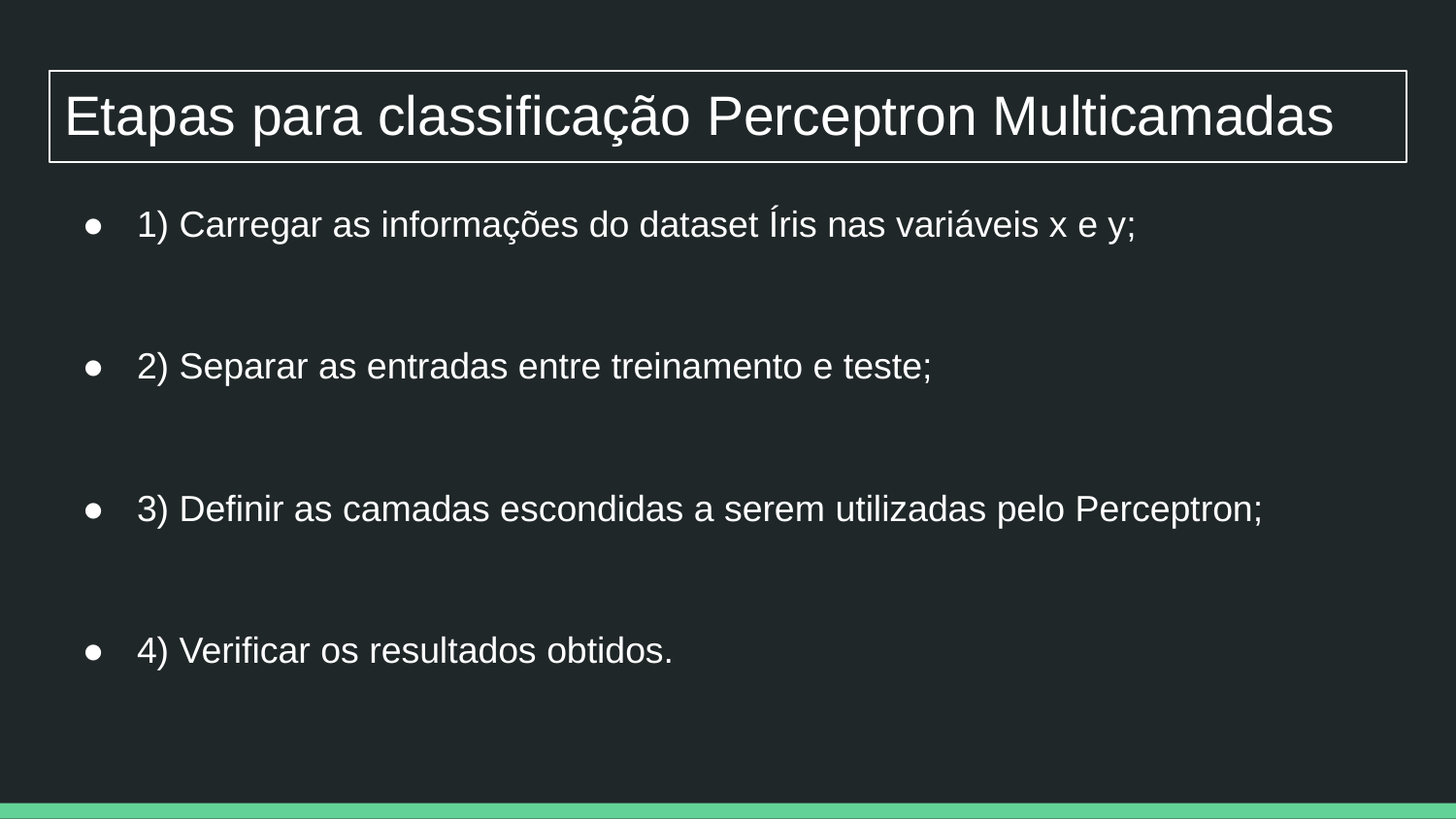

# Etapas para classificação Perceptron Multicamadas
1) Carregar as informações do dataset Íris nas variáveis x e y;

2) Separar as entradas entre treinamento e teste;

3) Definir as camadas escondidas a serem utilizadas pelo Perceptron;

4) Verificar os resultados obtidos.